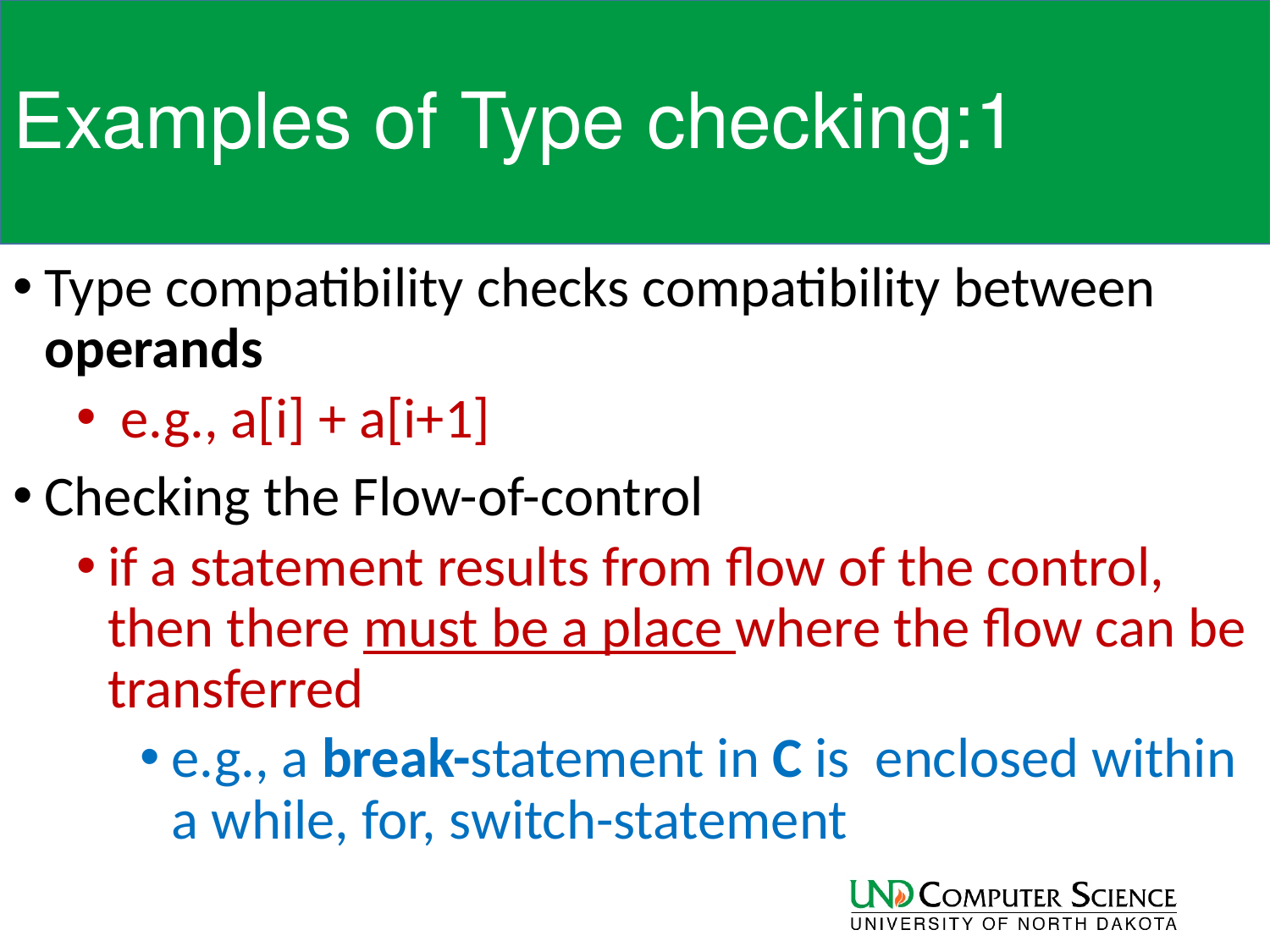

# Examples of Type checking:1
Type compatibility checks compatibility between operands
 e.g., a[i] + a[i+1]
Checking the Flow-of-control
if a statement results from flow of the control, then there must be a place where the flow can be transferred
e.g., a break-statement in C is  enclosed within a while, for, switch-statement
8